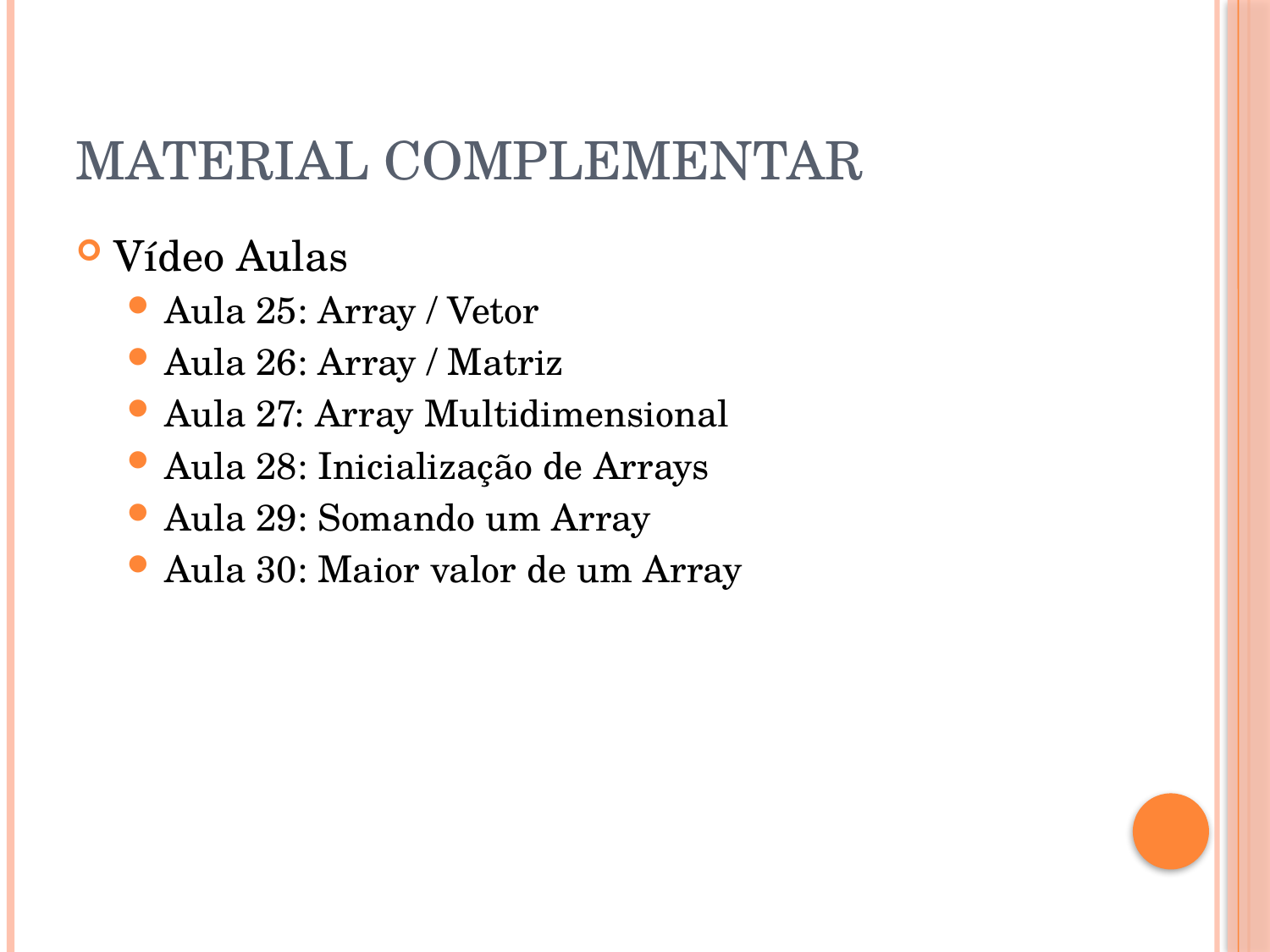

# Material Complementar
Vídeo Aulas
Aula 25: Array / Vetor
Aula 26: Array / Matriz
Aula 27: Array Multidimensional
Aula 28: Inicialização de Arrays
Aula 29: Somando um Array
Aula 30: Maior valor de um Array